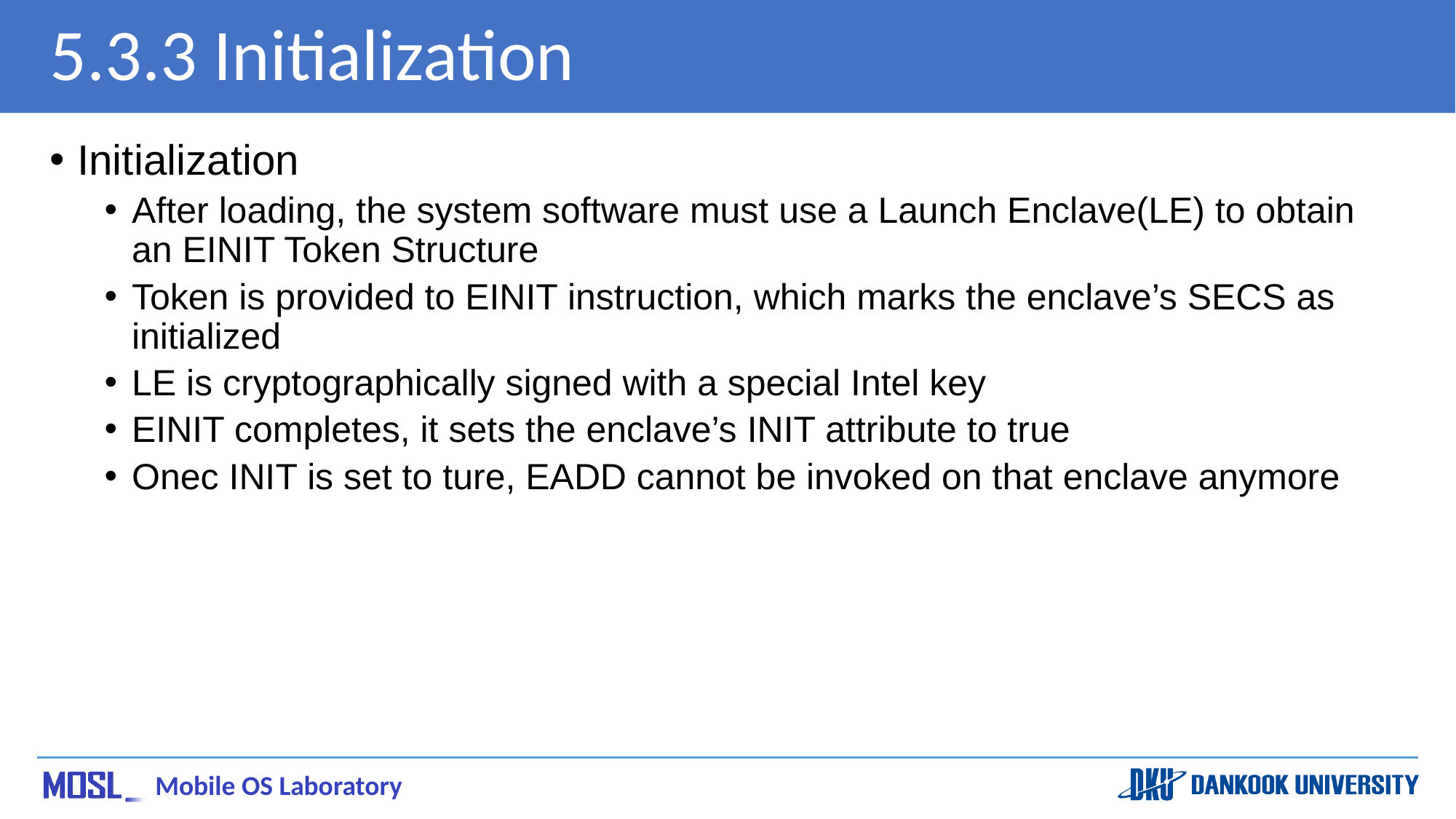

# 5.3.3 Initialization
Initialization
After loading, the system software must use a Launch Enclave(LE) to obtain an EINIT Token Structure
Token is provided to EINIT instruction, which marks the enclave’s SECS as initialized
LE is cryptographically signed with a special Intel key
EINIT completes, it sets the enclave’s INIT attribute to true
Onec INIT is set to ture, EADD cannot be invoked on that enclave anymore